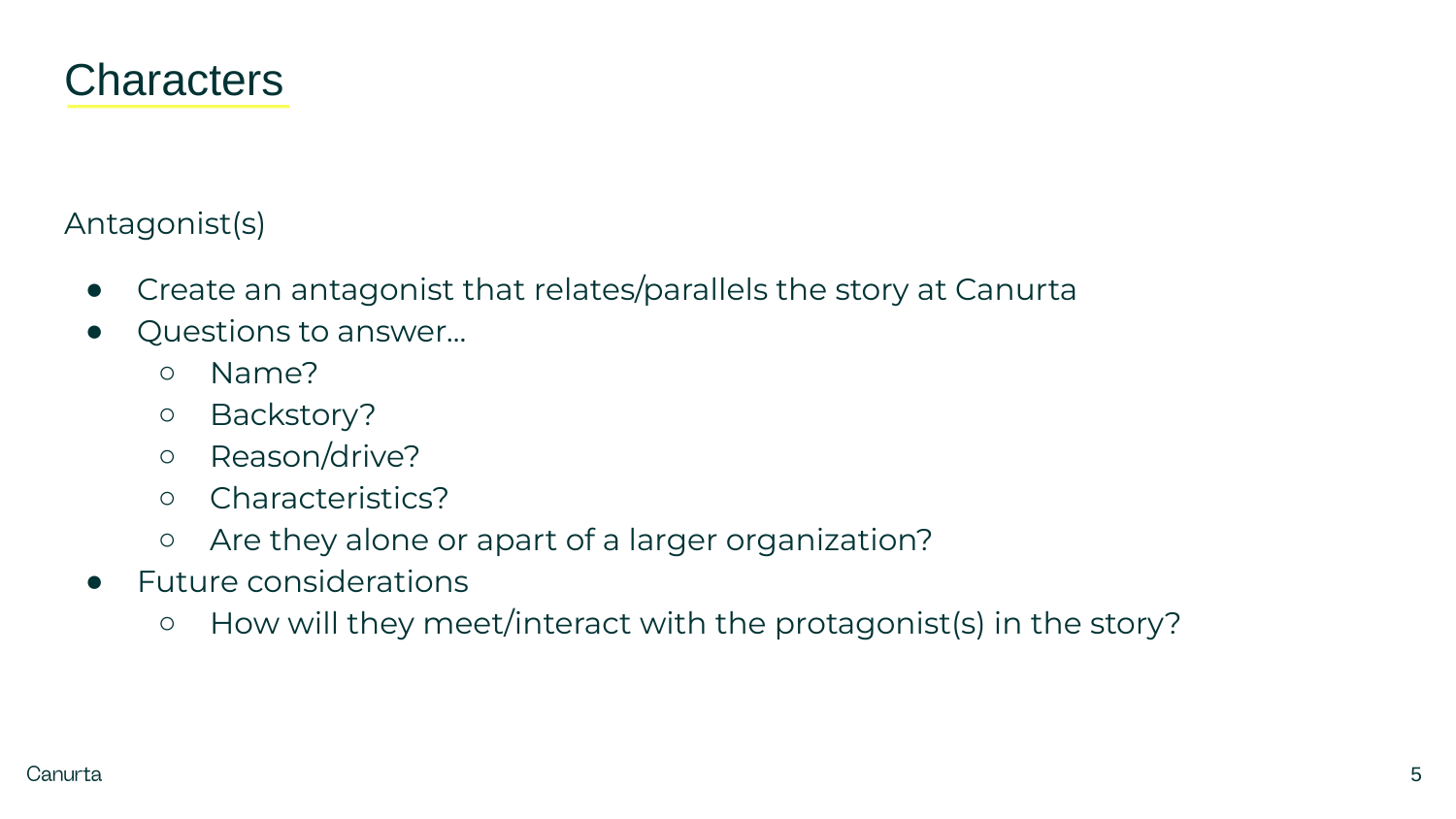

# Characters

Antagonist(s)
Create an antagonist that relates/parallels the story at Canurta
Questions to answer…
Name?
Backstory?
Reason/drive?
Characteristics?
Are they alone or apart of a larger organization?
Future considerations
How will they meet/interact with the protagonist(s) in the story?
5